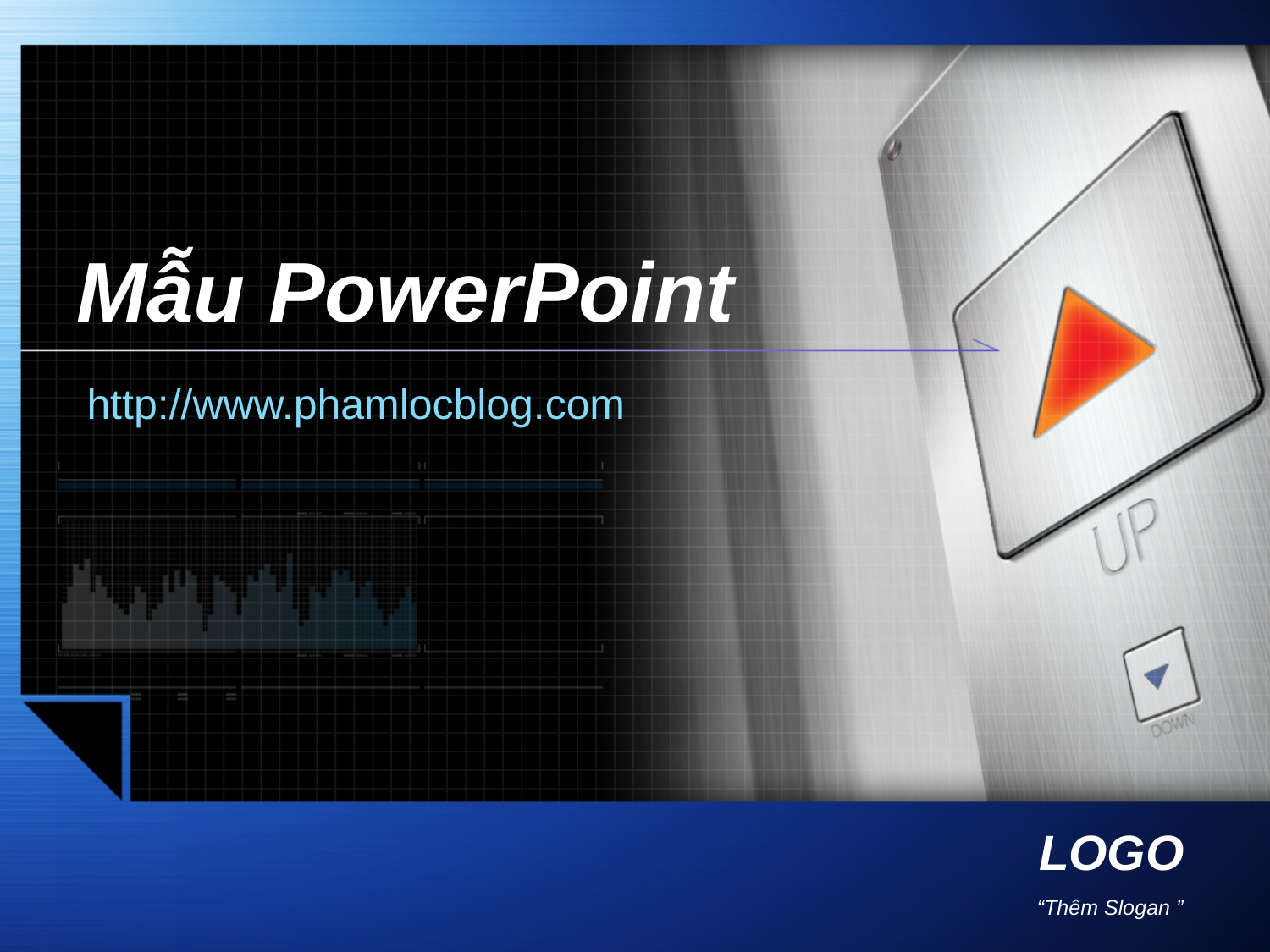

# Mẫu PowerPoint
http://www.phamlocblog.com

“Thêm Slogan ”